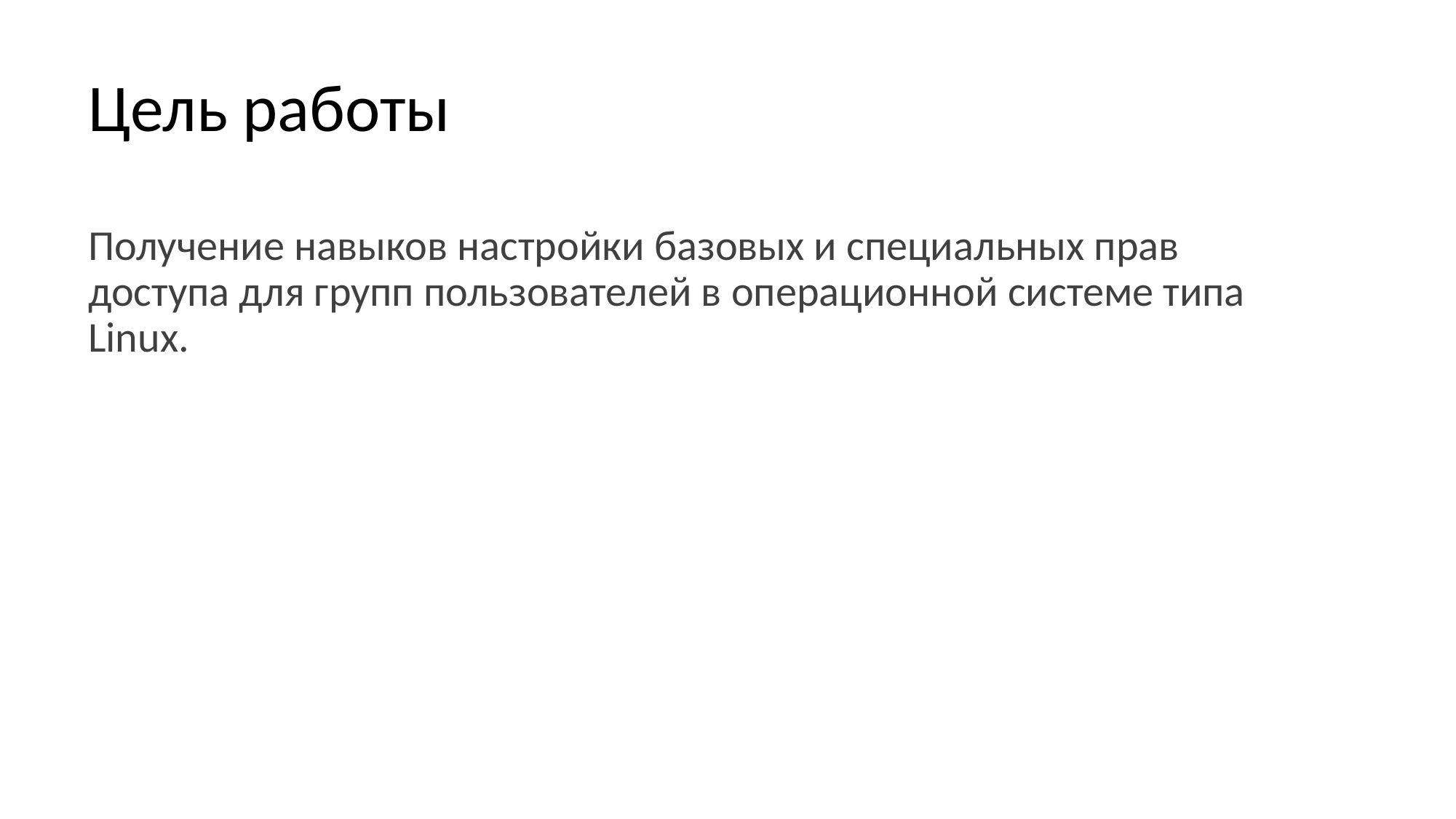

# Цель работы
Получение навыков настройки базовых и специальных прав доступа для групп пользователей в операционной системе типа Linux.